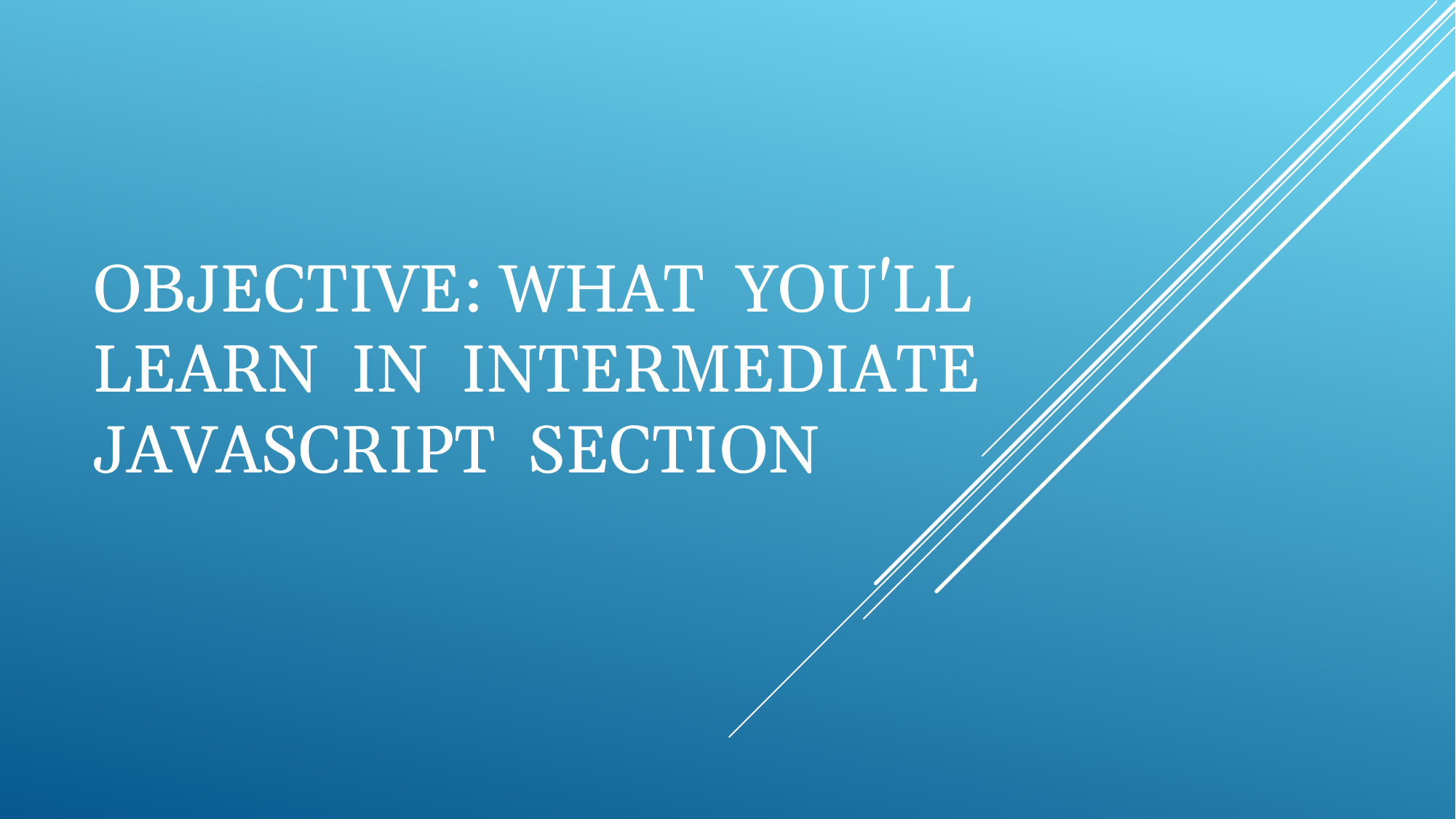

# Objective: What  you'll learn  in  Intermediate Javascript  Section